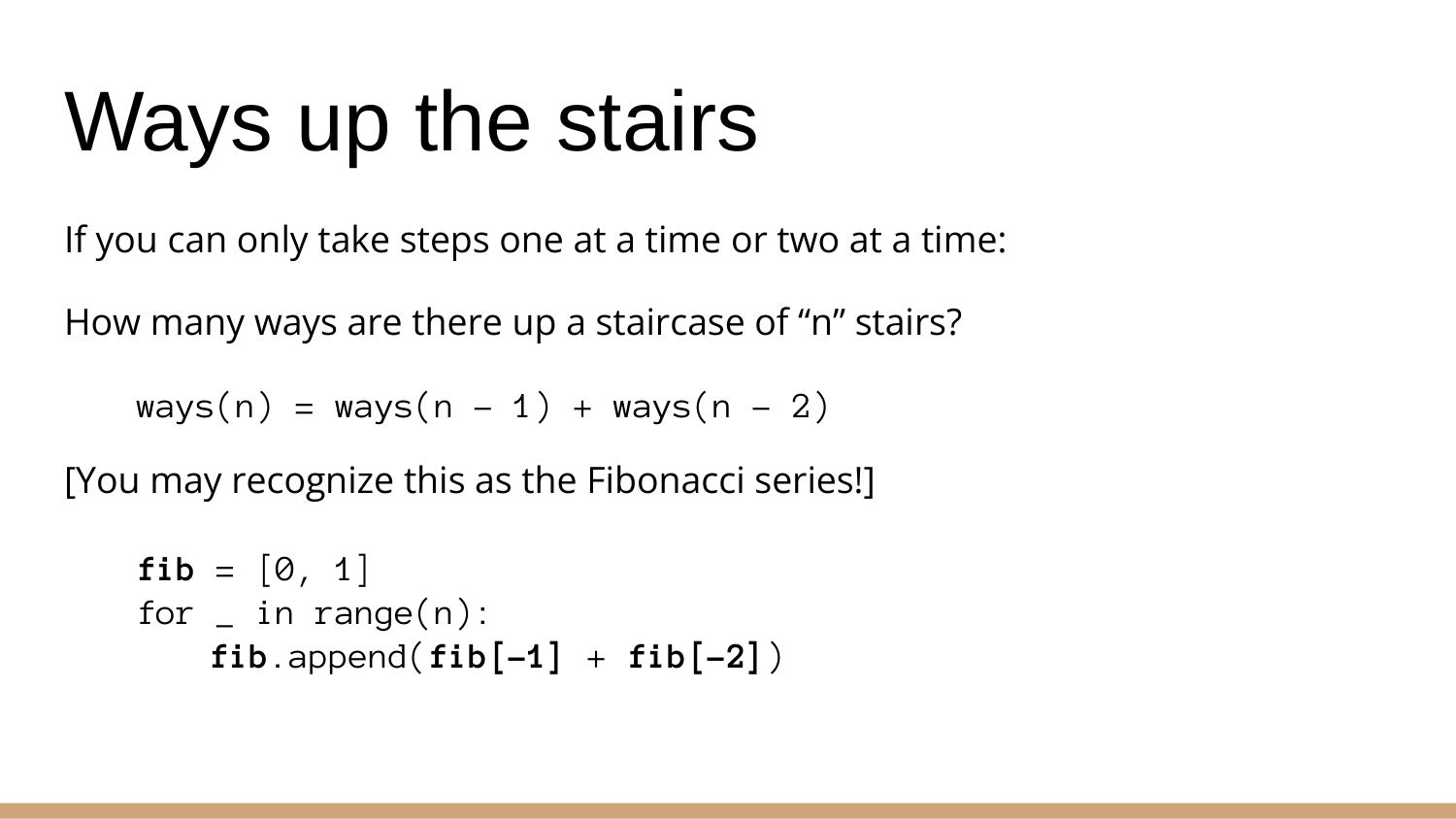

# Ways up the stairs
If you can only take steps one at a time or two at a time:
How many ways are there up a staircase of “n” stairs?
ways(n) = ways(n - 1) + ways(n - 2)
[You may recognize this as the Fibonacci series!]

fib = [0, 1]
for _ in range(n):
    	fib.append(fib[-1] + fib[-2])